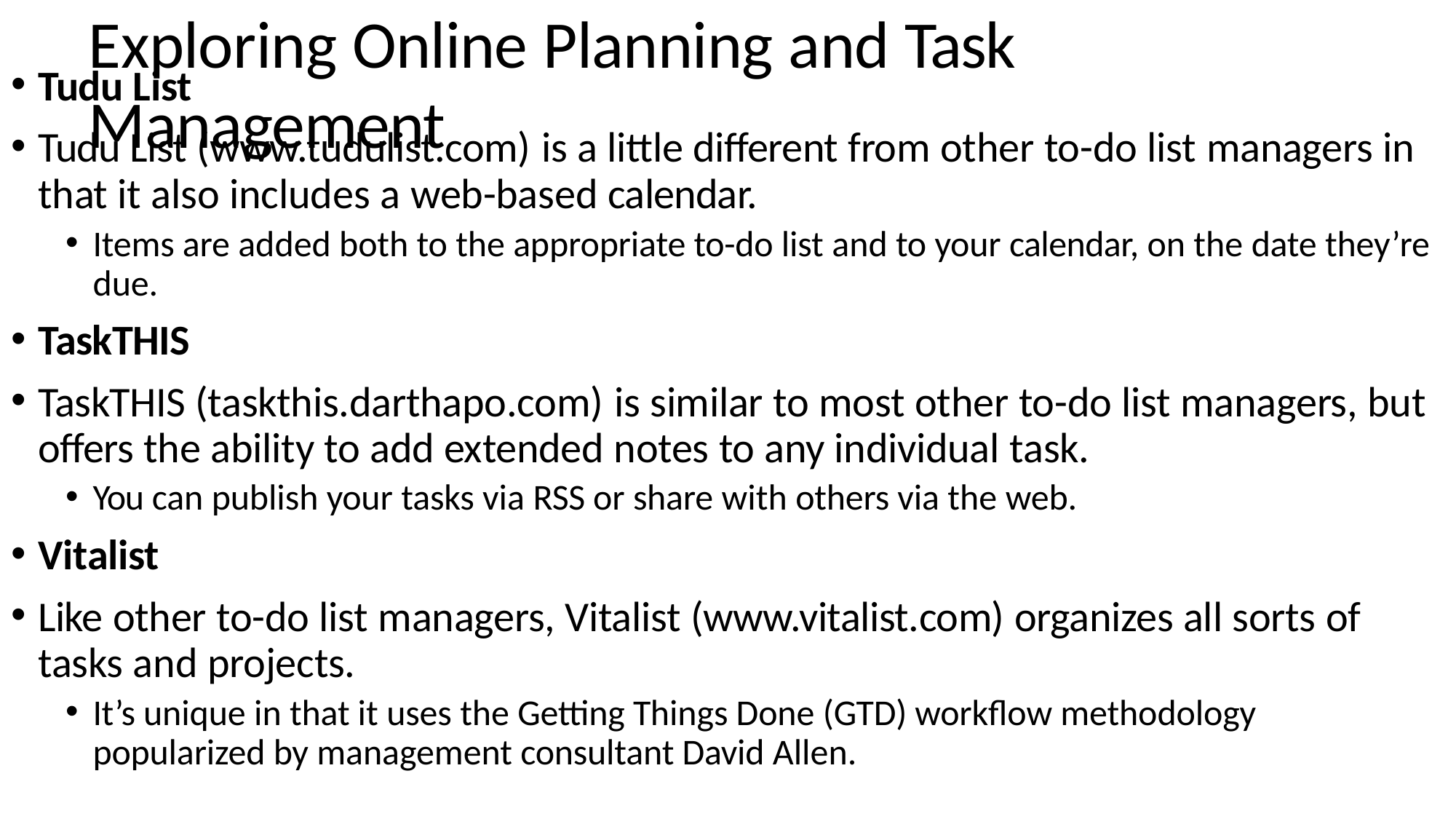

# Exploring Online Planning and Task Management
Tudu List
Tudu List (www.tudulist.com) is a little different from other to-do list managers in  that it also includes a web-based calendar.
Items are added both to the appropriate to-do list and to your calendar, on the date they’re  due.
TaskTHIS
TaskTHIS (taskthis.darthapo.com) is similar to most other to-do list managers, but  offers the ability to add extended notes to any individual task.
You can publish your tasks via RSS or share with others via the web.
Vitalist
Like other to-do list managers, Vitalist (www.vitalist.com) organizes all sorts of  tasks and projects.
It’s unique in that it uses the Getting Things Done (GTD) workflow methodology  popularized by management consultant David Allen.